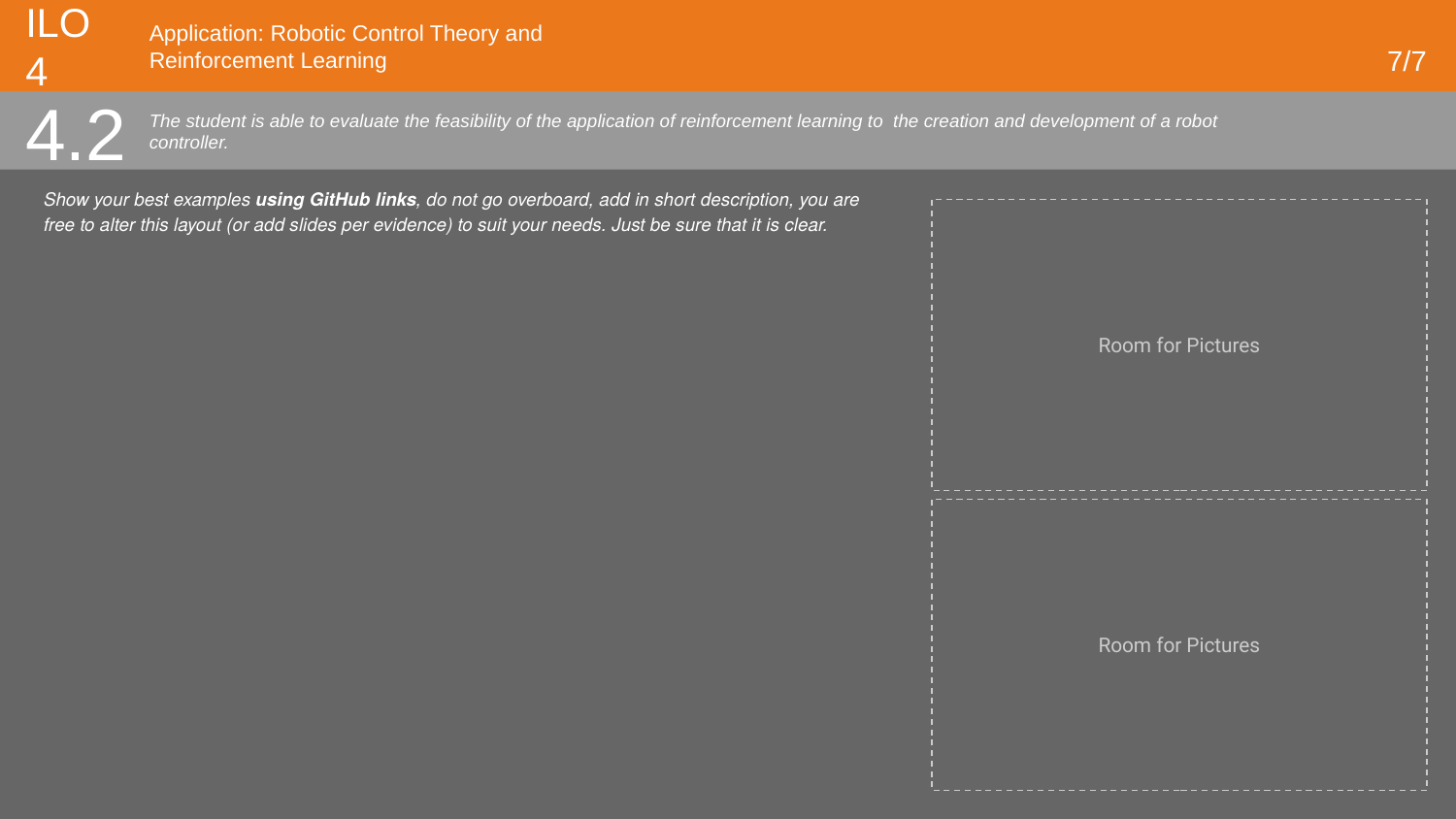

# ILO 4
Application: Robotic Control Theory and Reinforcement Learning
7/7
4.2
The student is able to evaluate the feasibility of the application of reinforcement learning to  the creation and development of a robot controller.
Show your best examples using GitHub links, do not go overboard, add in short description, you are free to alter this layout (or add slides per evidence) to suit your needs. Just be sure that it is clear.